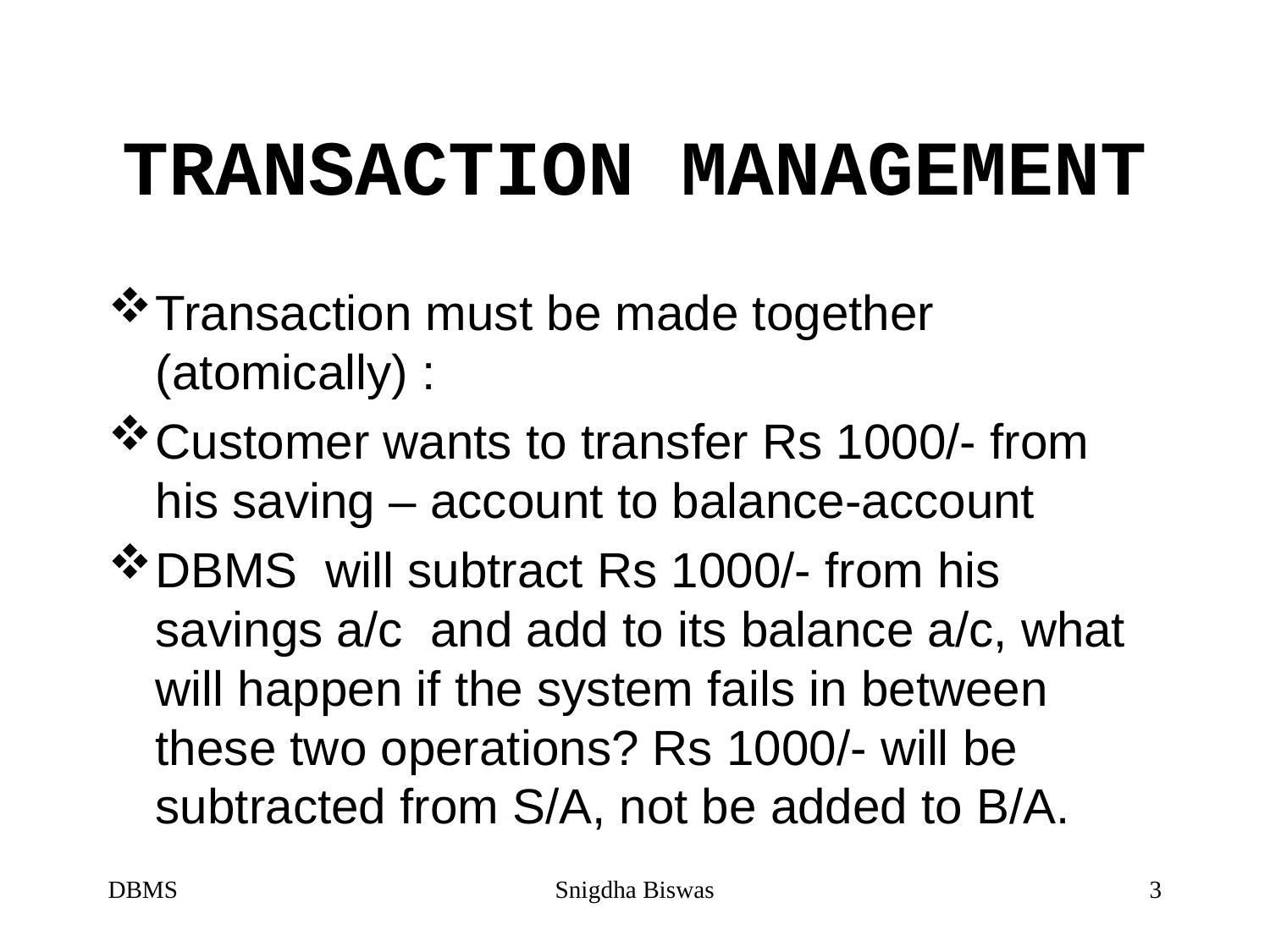

# TRANSACTION MANAGEMENT
Transaction must be made together (atomically) :
Customer wants to transfer Rs 1000/- from his saving – account to balance-account
DBMS  will subtract Rs 1000/- from his savings a/c  and add to its balance a/c, what will happen if the system fails in between these two operations? Rs 1000/- will be subtracted from S/A, not be added to B/A.
DBMS
Snigdha Biswas
3